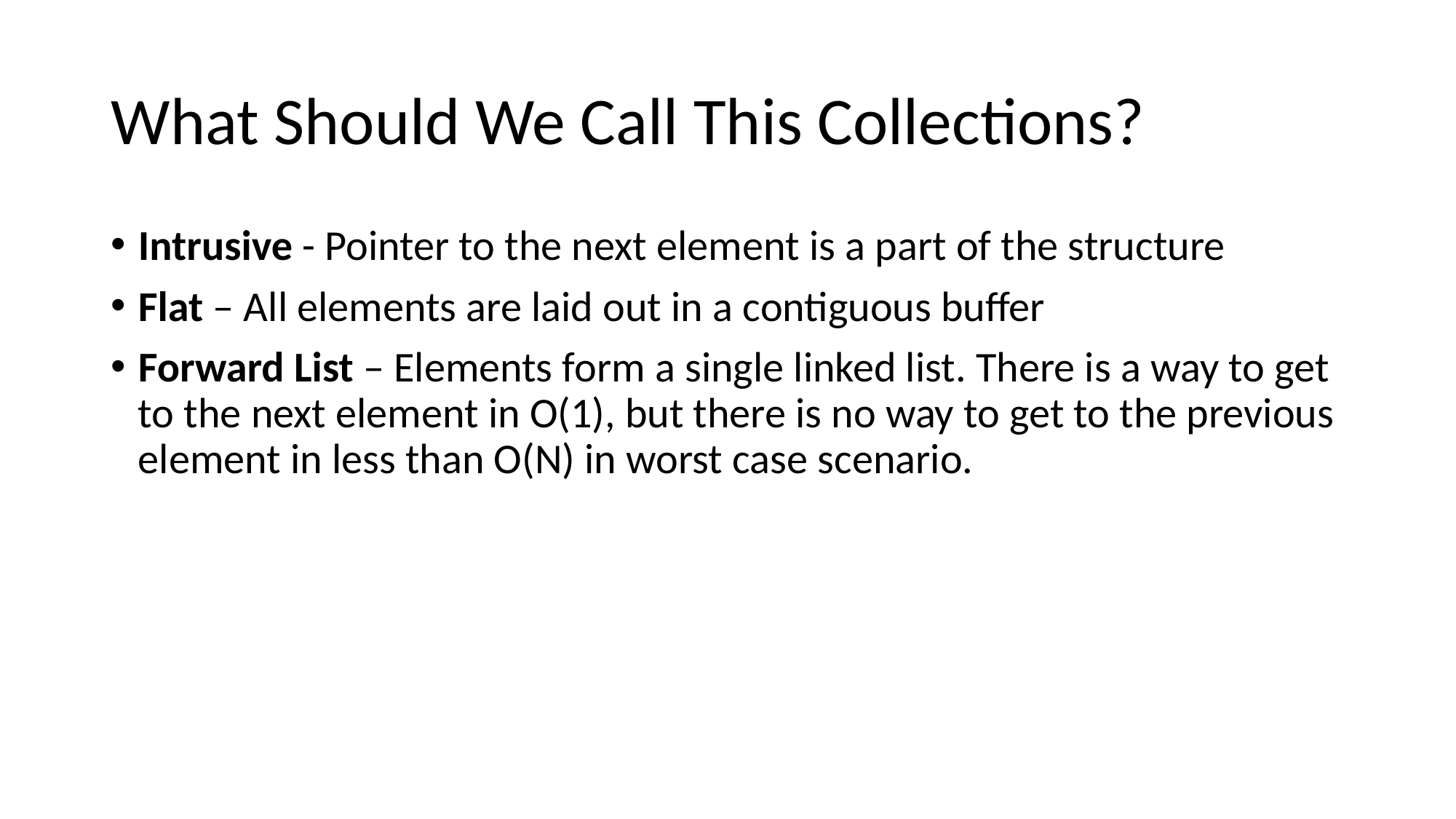

# What Should We Call This Collections?
Intrusive - Pointer to the next element is a part of the structure
Flat – All elements are laid out in a contiguous buffer
Forward List – Elements form a single linked list. There is a way to get to the next element in O(1), but there is no way to get to the previous element in less than O(N) in worst case scenario.